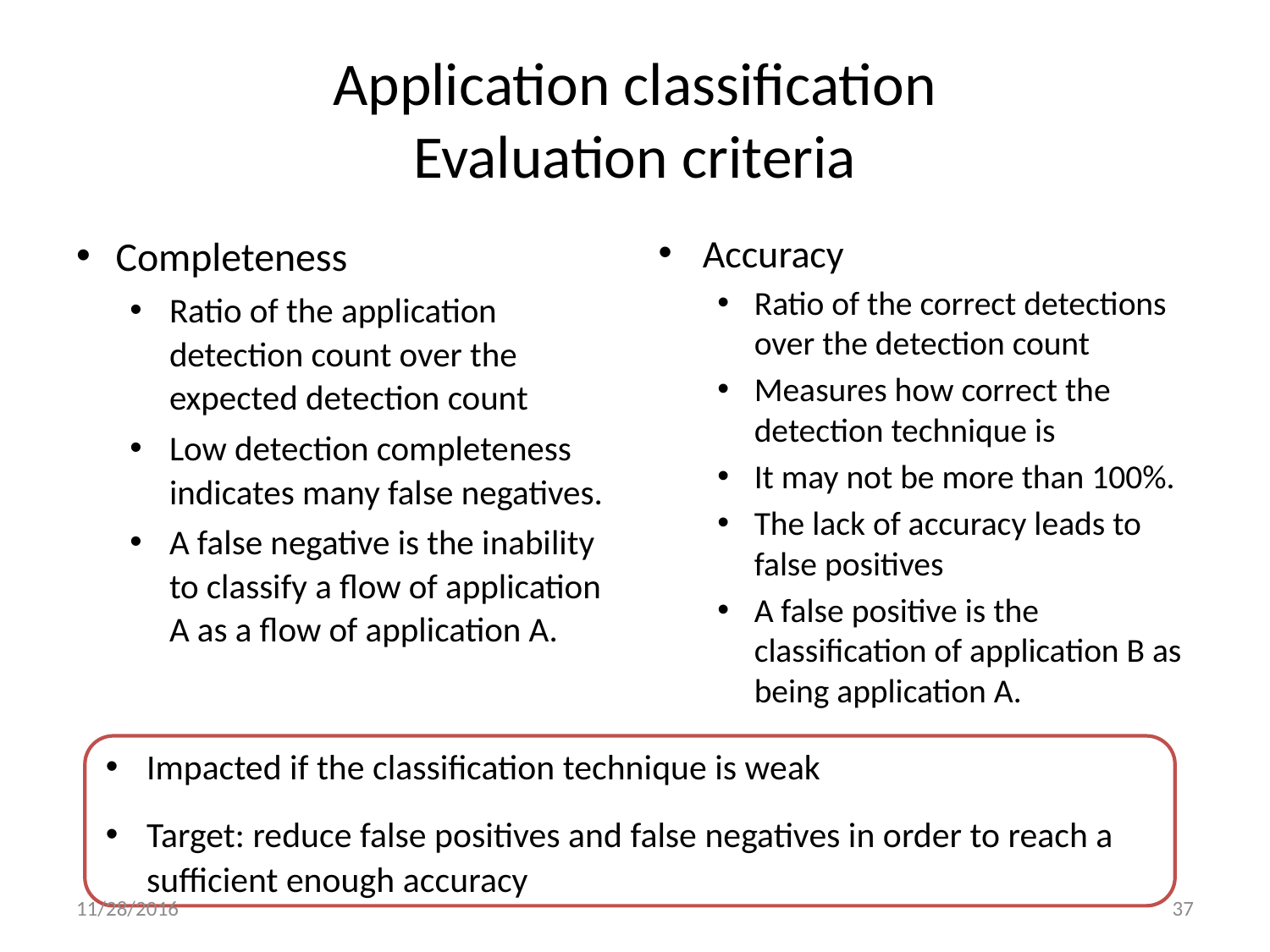

# Application classification Evaluation criteria
Completeness
Ratio of the application detection count over the expected detection count
Low detection completeness indicates many false negatives.
A false negative is the inability to classify a flow of application A as a flow of application A.

Accuracy
Ratio of the correct detections over the detection count
Measures how correct the detection technique is
It may not be more than 100%.
The lack of accuracy leads to false positives
A false positive is the classification of application B as being application A.

Impacted if the classification technique is weak

Target: reduce false positives and false negatives in order to reach a sufficient enough accuracy

11/28/2016
37